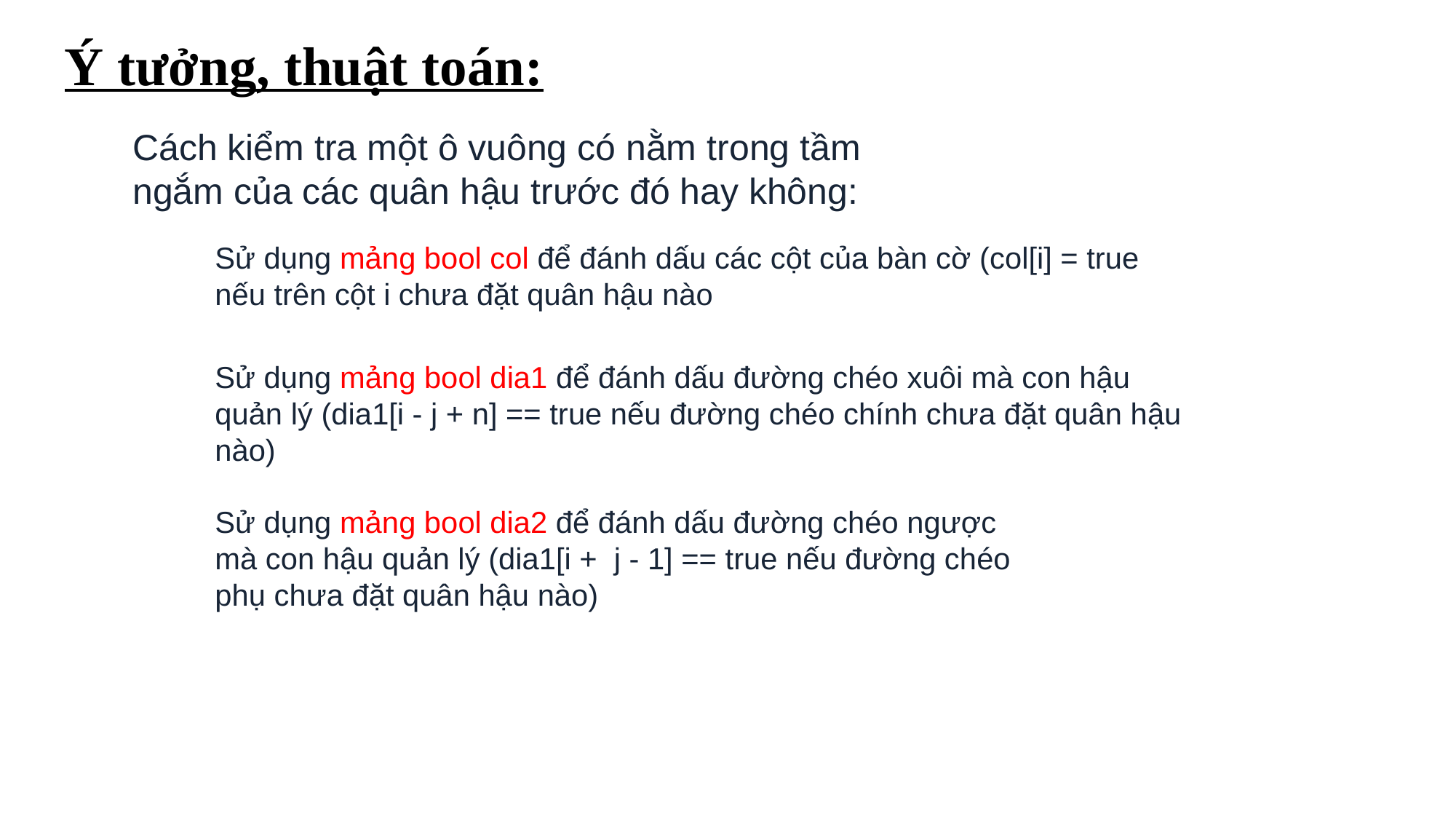

Ý tưởng, thuật toán:
Cách kiểm tra một ô vuông có nằm trong tầm ngắm của các quân hậu trước đó hay không:
Sử dụng mảng bool col để đánh dấu các cột của bàn cờ (col[i] = true nếu trên cột i chưa đặt quân hậu nào
Sử dụng mảng bool dia1 để đánh dấu đường chéo xuôi mà con hậu quản lý (dia1[i - j + n] == true nếu đường chéo chính chưa đặt quân hậu nào)

Sử dụng mảng bool dia2 để đánh dấu đường chéo ngược mà con hậu quản lý (dia1[i +  j - 1] == true nếu đường chéo phụ chưa đặt quân hậu nào)